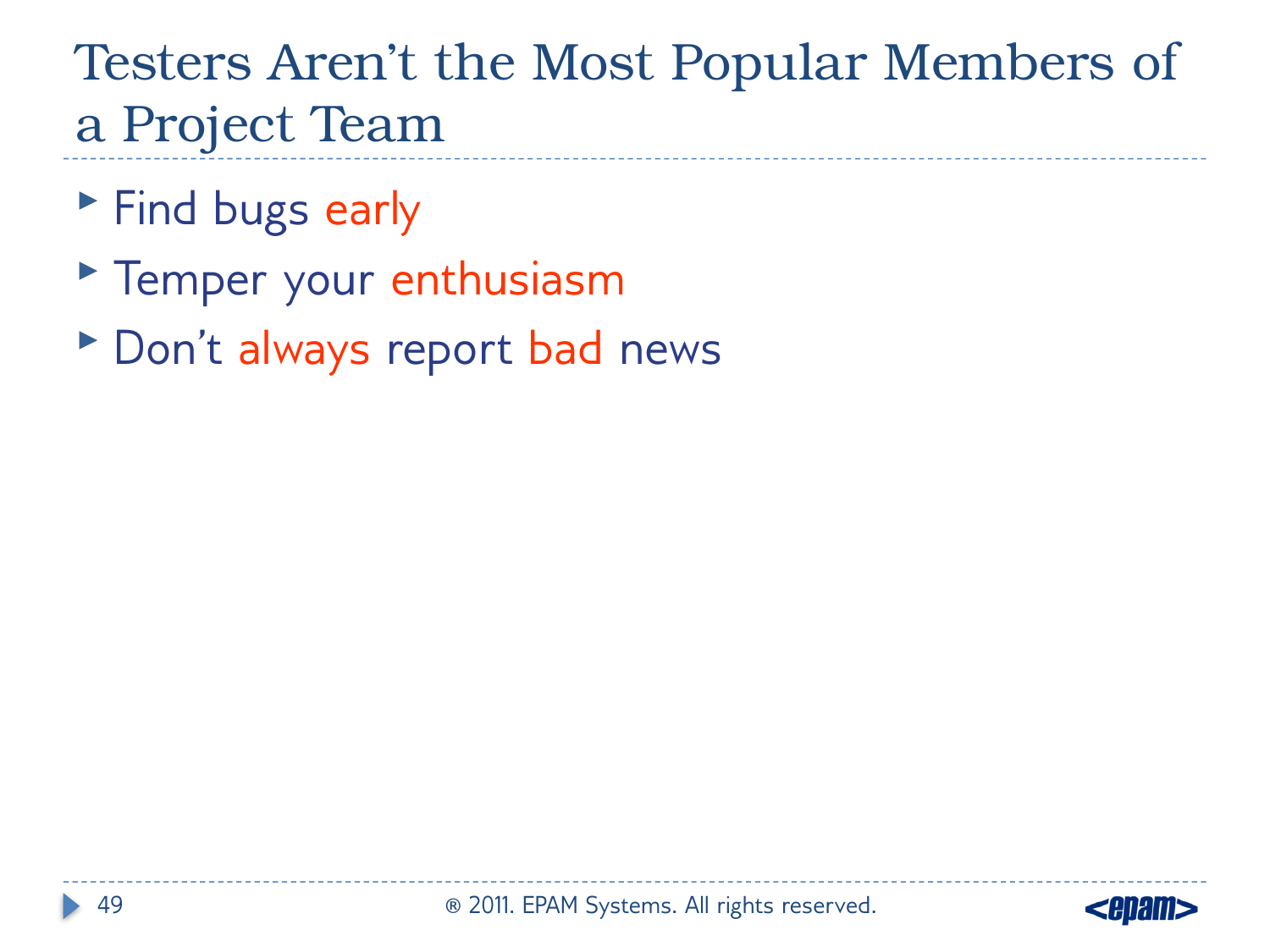

# Testers Aren’t the Most Popular Members of a Project Team
Find bugs early
Temper your enthusiasm
Don’t always report bad news

49
® 2011. EPAM Systems. All rights reserved.